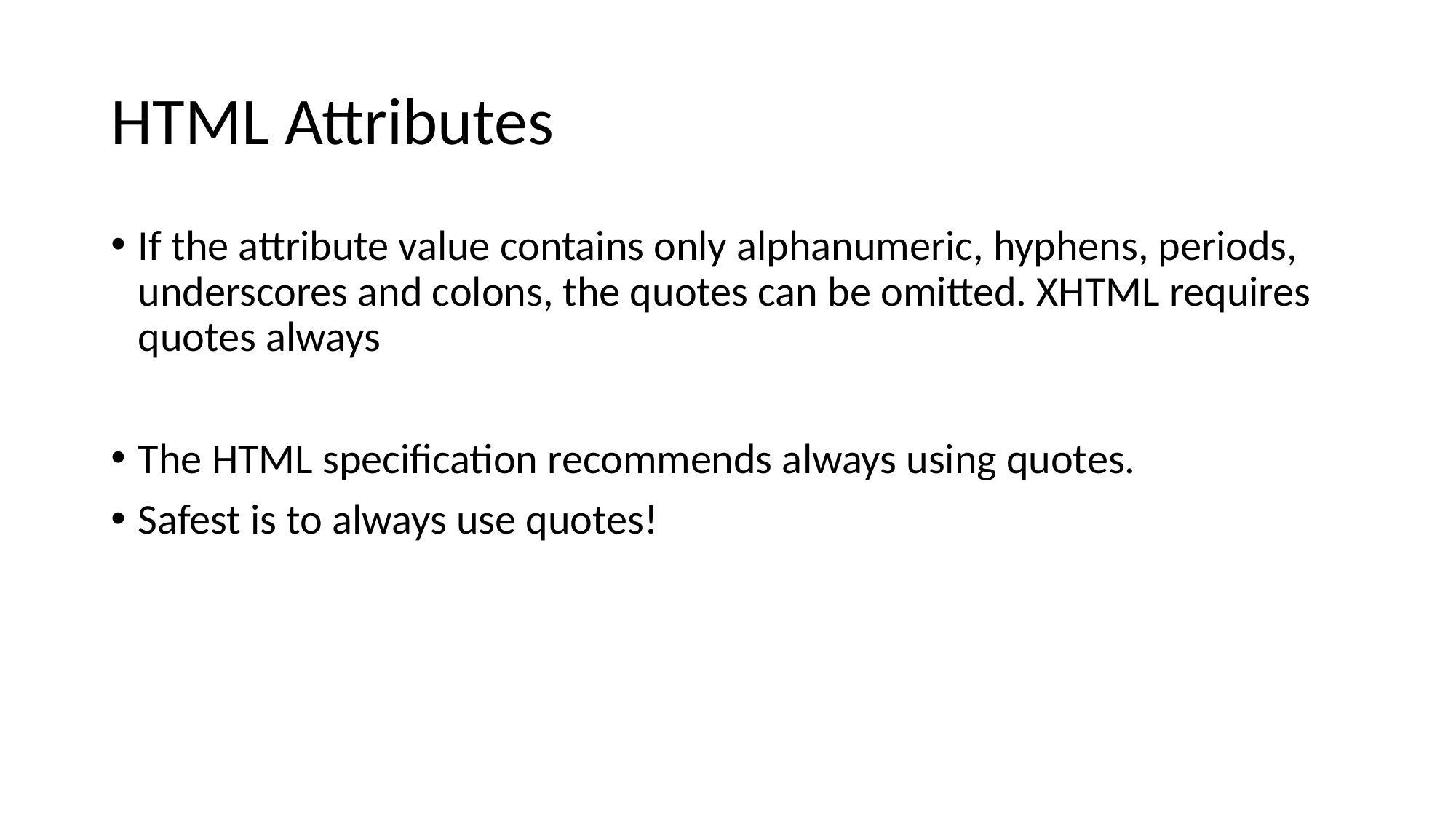

# HTML Attributes
If the attribute value contains only alphanumeric, hyphens, periods, underscores and colons, the quotes can be omitted. XHTML requires quotes always

The HTML specification recommends always using quotes.
Safest is to always use quotes!